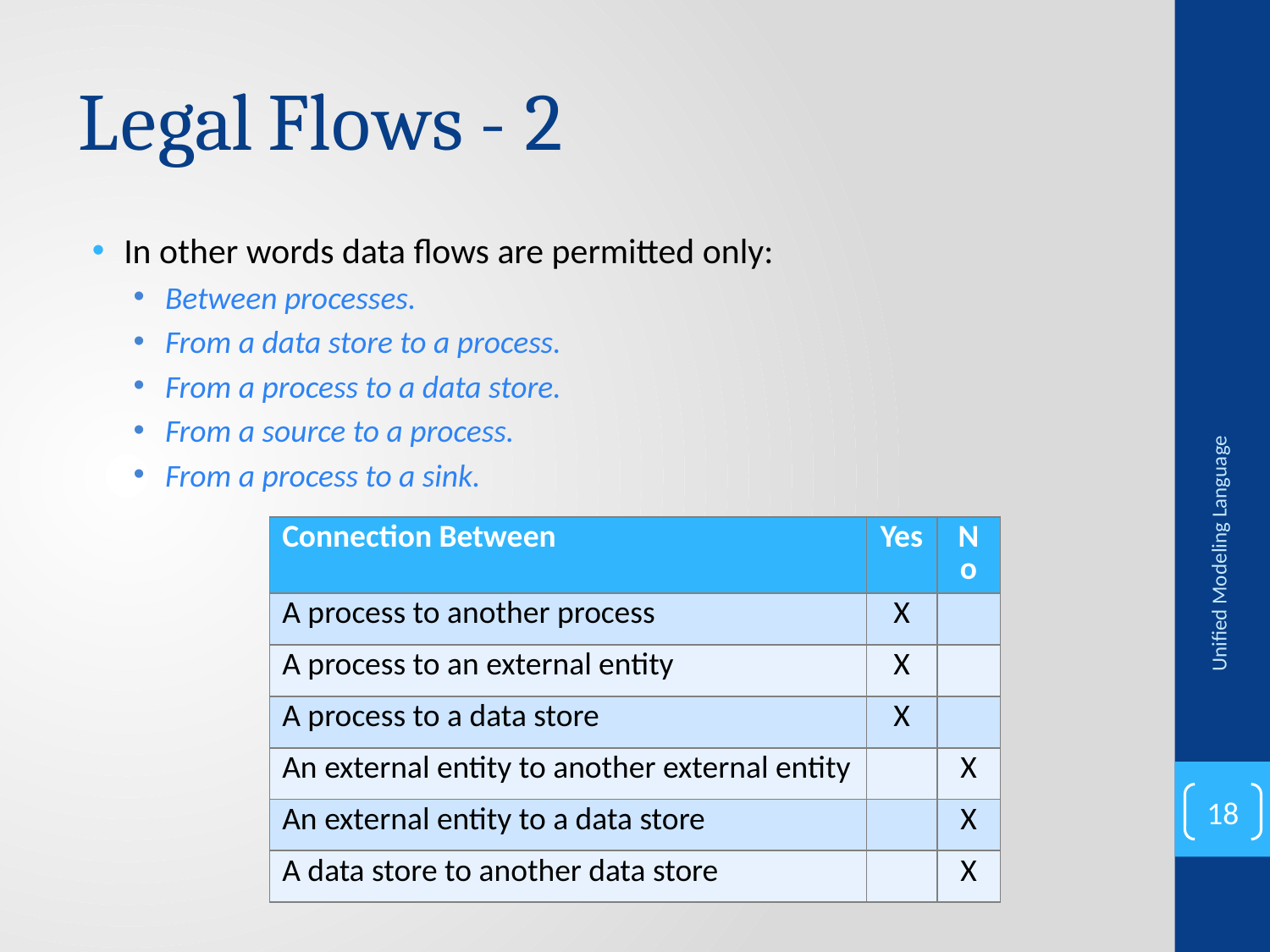

# Legal Flows - 2
In other words data flows are permitted only:
Between processes.
From a data store to a process.
From a process to a data store.
From a source to a process.
From a process to a sink.
| Connection Between | Yes | No |
| --- | --- | --- |
| A process to another process | X |  |
| A process to an external entity | X |  |
| A process to a data store | X |  |
| An external entity to another external entity |  | X |
| An external entity to a data store |  | X |
| A data store to another data store |  | X |
Unified Modeling Language
18